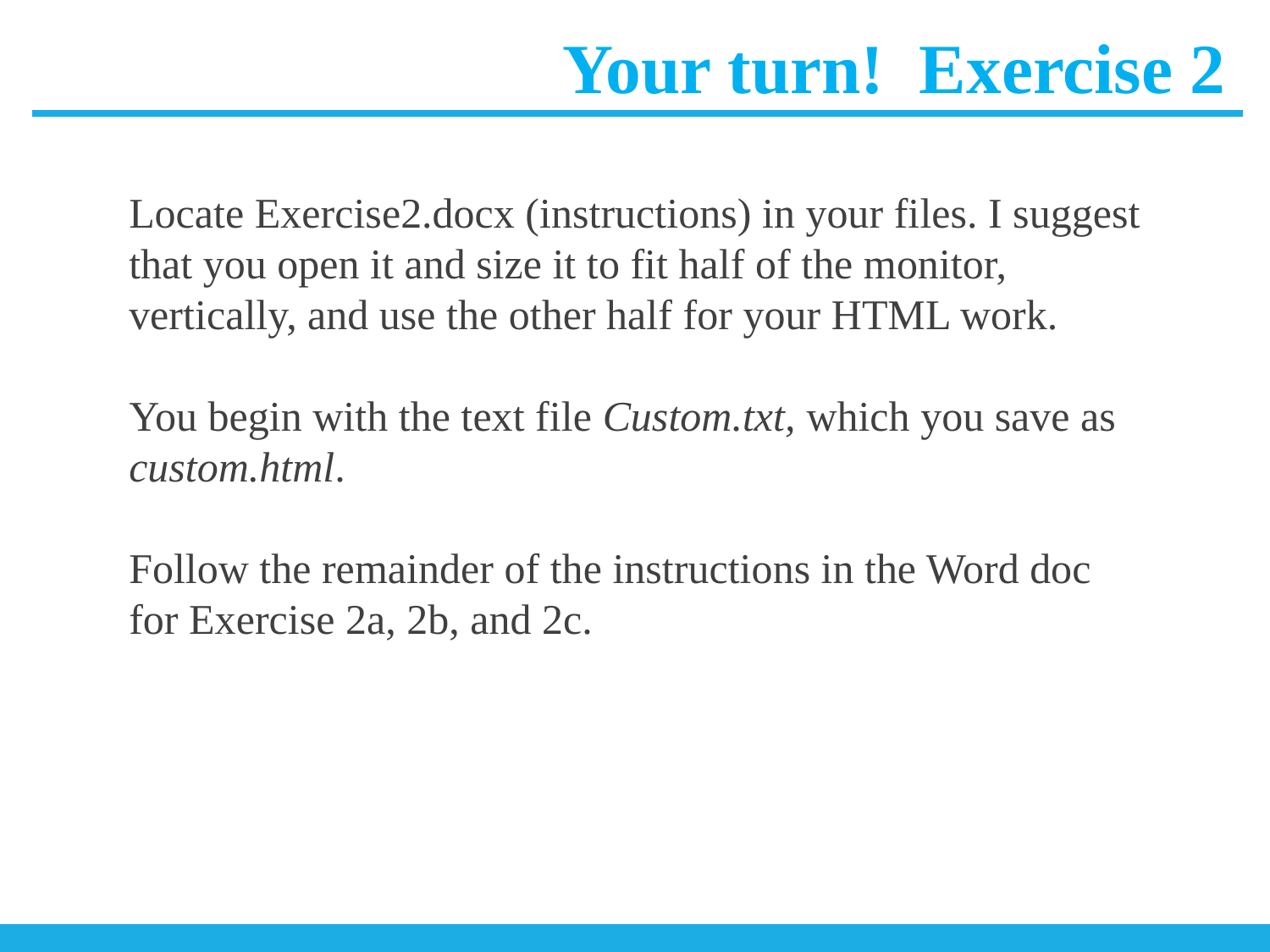

Your turn!  Exercise 2
Locate Exercise2.docx (instructions) in your files. I suggest that you open it and size it to fit half of the monitor, vertically, and use the other half for your HTML work.

You begin with the text file Custom.txt, which you save as custom.html.

Follow the remainder of the instructions in the Word doc for Exercise 2a, 2b, and 2c.